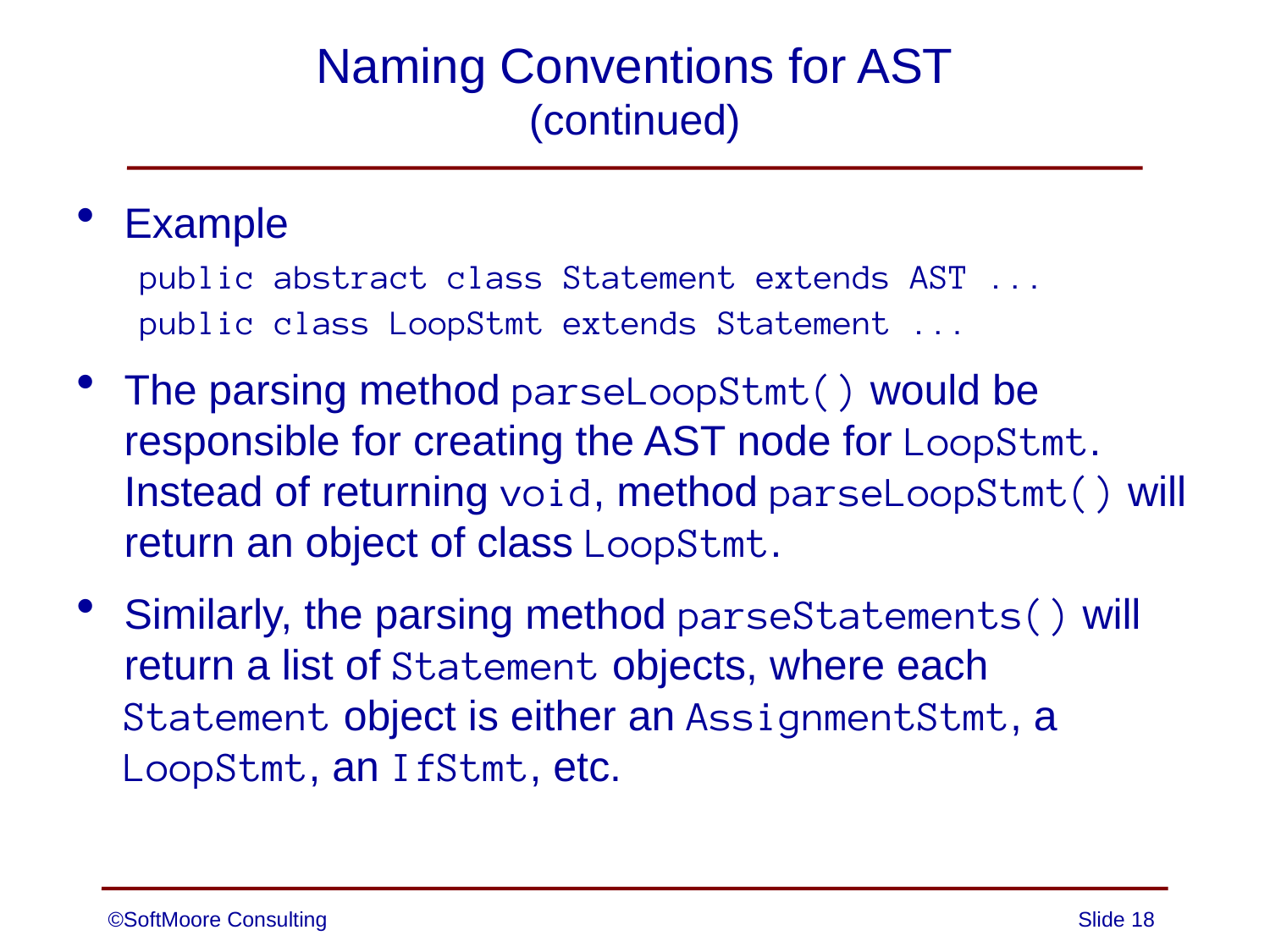

# Naming Conventions for AST (continued)
Example
public abstract class Statement extends AST ...
public class LoopStmt extends Statement ...
The parsing method parseLoopStmt() would be responsible for creating the AST node for LoopStmt.  Instead of returning void, method parseLoopStmt() will return an object of class LoopStmt.
Similarly, the parsing method parseStatements() will return a list of Statement objects, where each Statement object is either an AssignmentStmt, a LoopStmt, an IfStmt, etc.
©SoftMoore Consulting
Slide 18